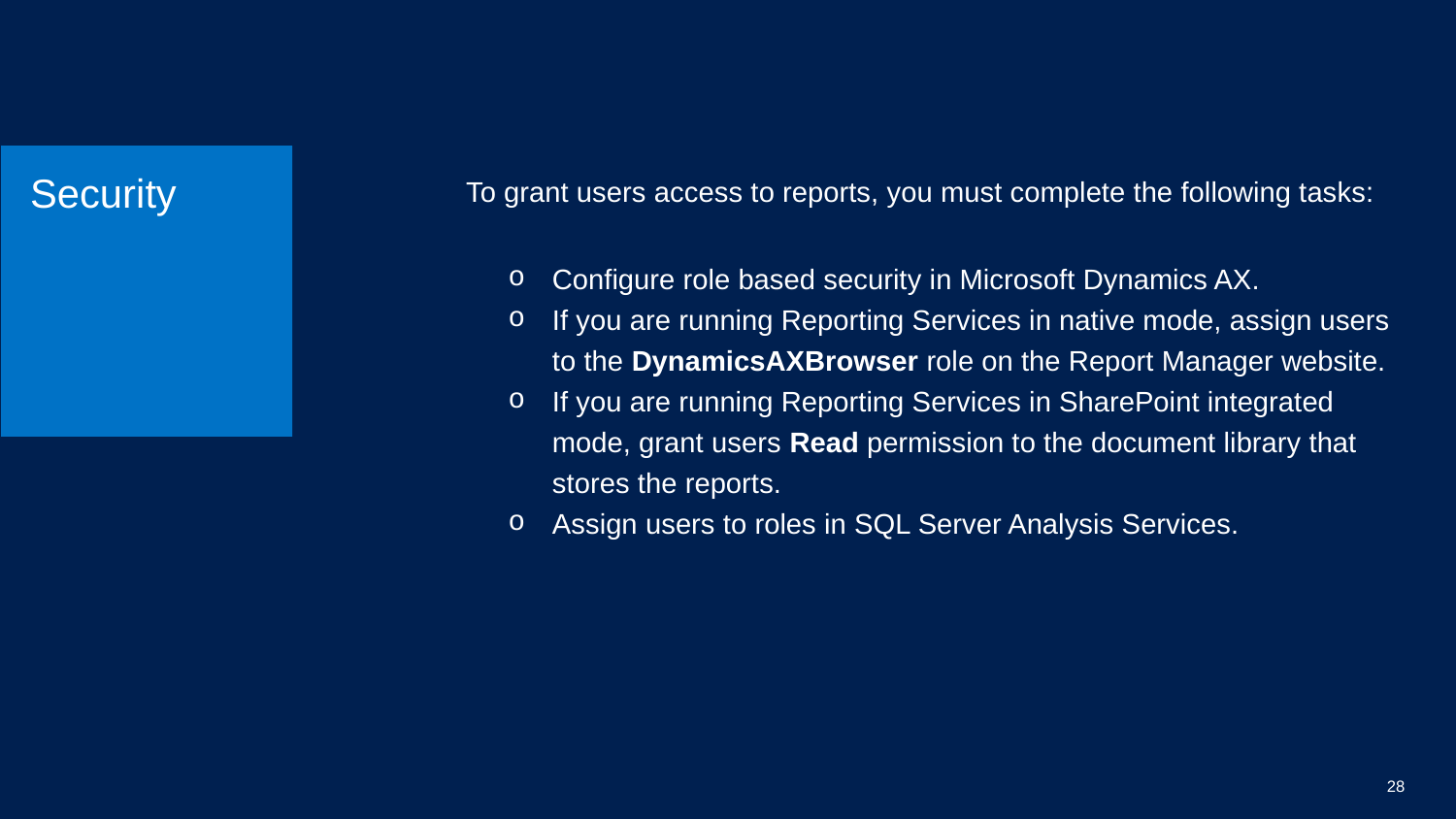

# Security
To grant users access to reports, you must complete the following tasks:

Configure role based security in Microsoft Dynamics AX.
If you are running Reporting Services in native mode, assign users to the DynamicsAXBrowser role on the Report Manager website.
If you are running Reporting Services in SharePoint integrated mode, grant users Read permission to the document library that stores the reports.
Assign users to roles in SQL Server Analysis Services.

28